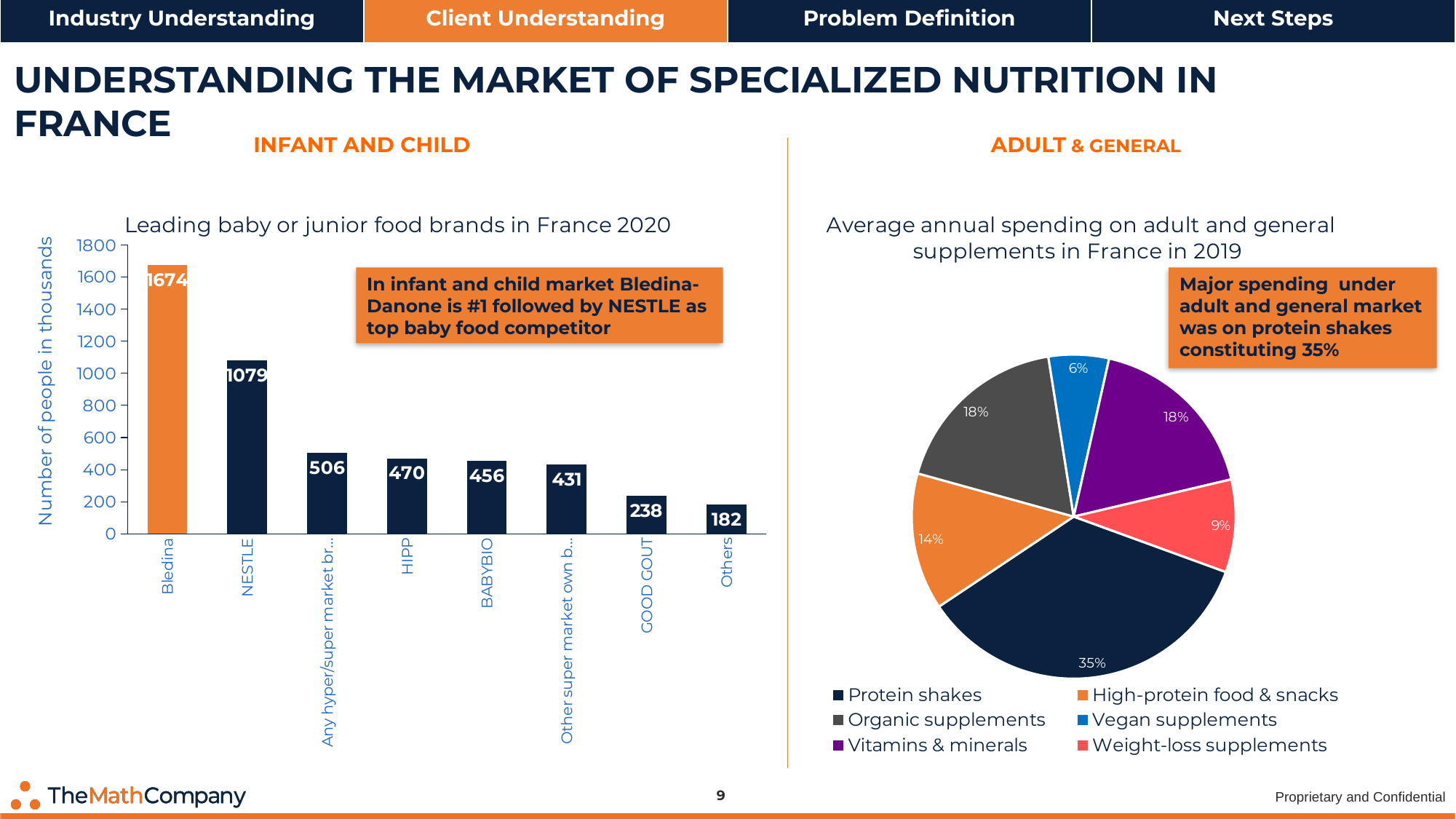

| Industry Understanding | Client Understanding | Problem Definition | Next Steps |
| --- | --- | --- | --- |
UNDERSTANDING THE MARKET OF SPECIALIZED NUTRITION IN FRANCE
  INFANT AND CHILD
  ADULT & GENERAL

### Chart: Leading baby or junior food brands in France 2020

| Category | Sales |
|---|---|
| Bledina | 1674.0 |
| NESTLE | 1079.0 |
| Any hyper/super market brands | 506.0 |
| HIPP | 470.0 |
| BABYBIO | 456.0 |
| Other super market own brand | 431.0 |
| GOOD GOUT | 238.0 |
| Others | 182.0 |

### Chart: Average annual spending on adult and general supplements in France in 2019

| Category | France |
|---|---|
| Protein shakes | 349.0 |
| High-protein food & snacks | 136.0 |
| Organic supplements | 181.0 |
| Vegan supplements | 60.0 |
| Vitamins & minerals | 177.0 |
| Weight-loss supplements | 92.0 |
In infant and child market Bledina-Danone is #1 followed by NESTLE as top baby food competitor

Major spending  under adult and general market was on protein shakes constituting 35%
9
Proprietary and Confidential